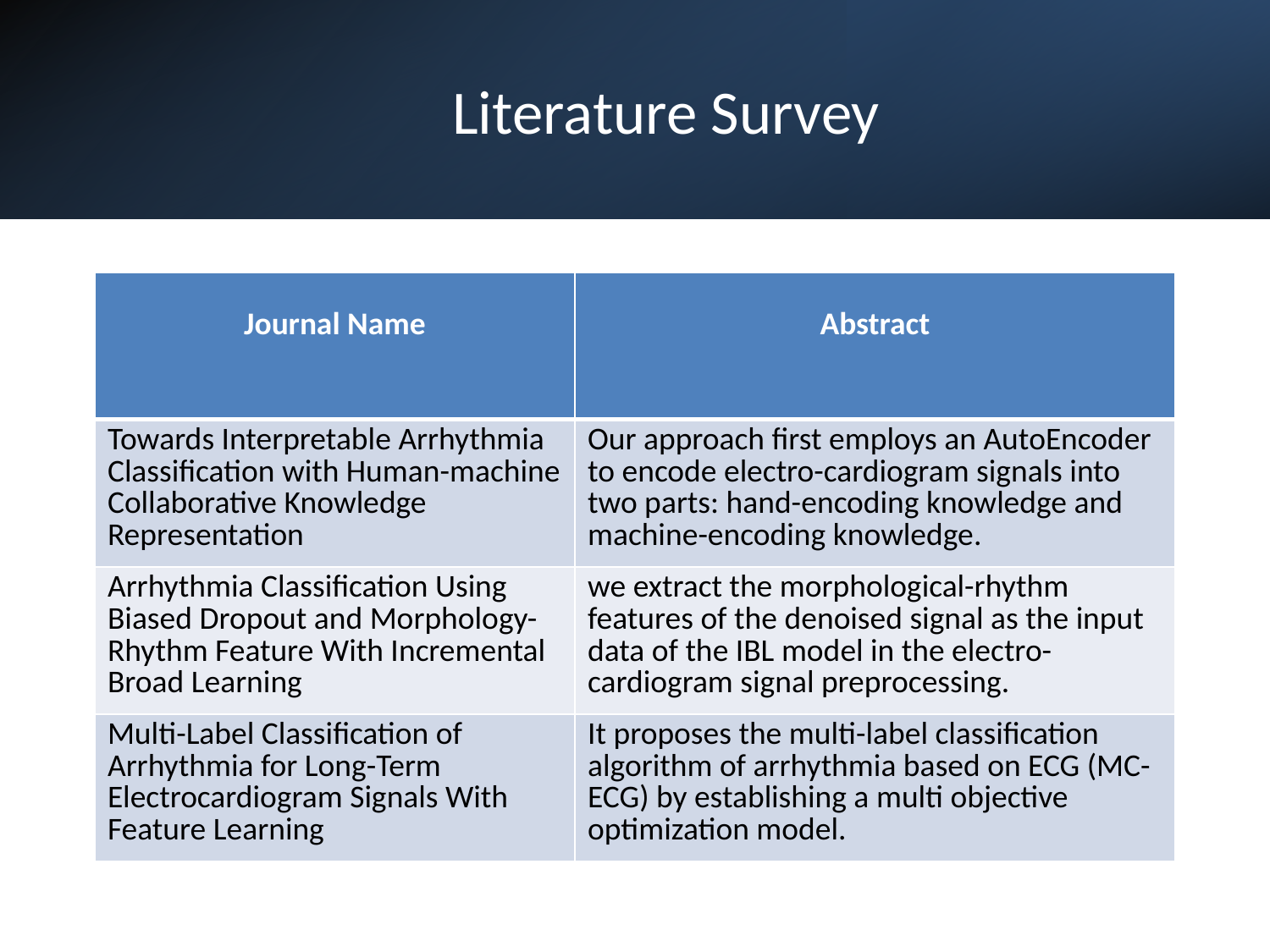

# Literature Survey
| Journal Name | Abstract |
| --- | --- |
| Towards Interpretable Arrhythmia Classification with Human-machine Collaborative Knowledge Representation | Our approach first employs an AutoEncoder to encode electro-cardiogram signals into two parts: hand-encoding knowledge and machine-encoding knowledge. |
| Arrhythmia Classification Using Biased Dropout and Morphology-Rhythm Feature With Incremental Broad Learning | we extract the morphological-rhythm features of the denoised signal as the input data of the IBL model in the electro-cardiogram signal preprocessing. |
| Multi-Label Classification of Arrhythmia for Long-Term Electrocardiogram Signals With Feature Learning | It proposes the multi-label classification algorithm of arrhythmia based on ECG (MC-ECG) by establishing a multi objective optimization model. |